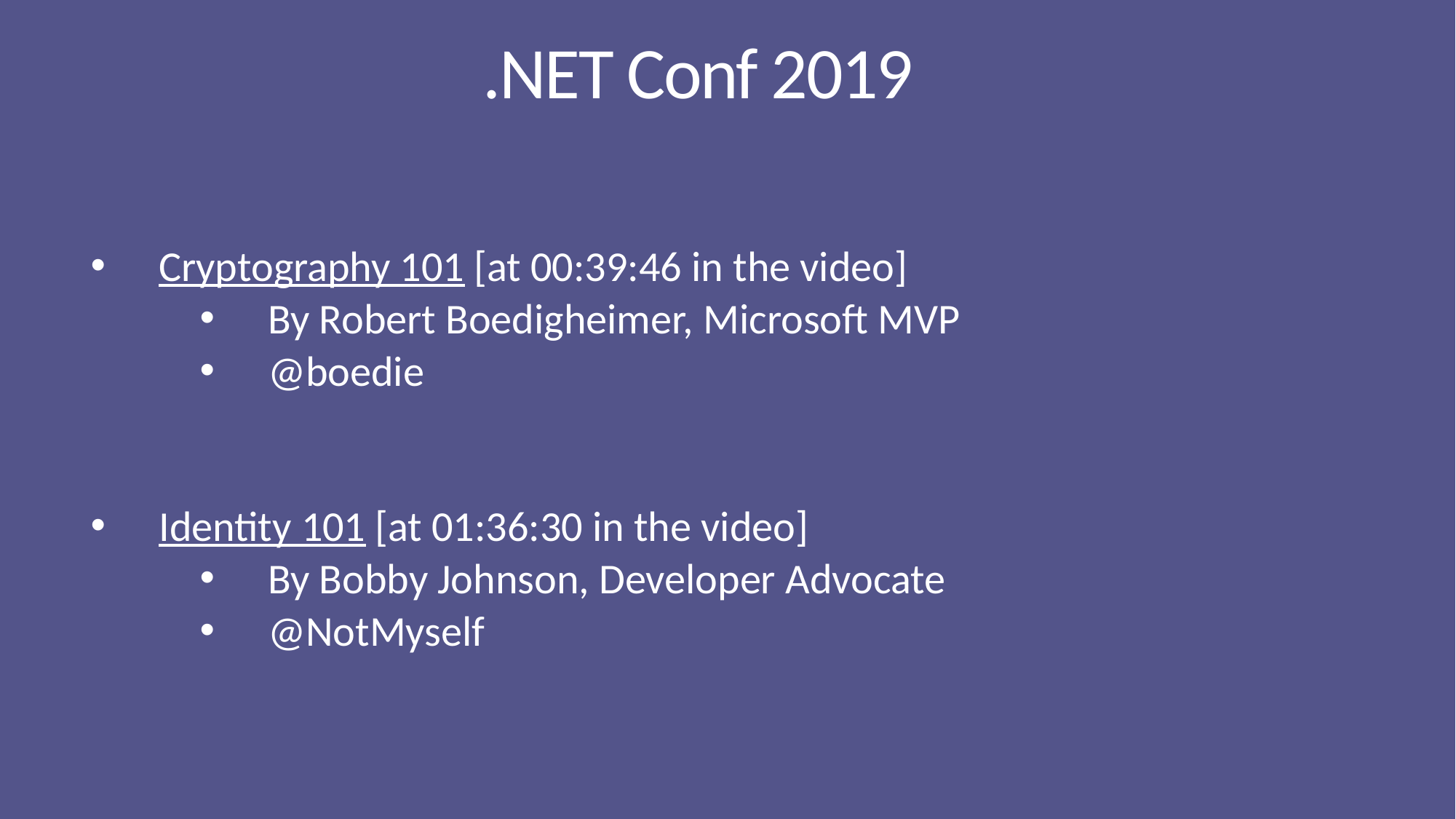

# .NET Conf 2019

Cryptography 101 [at 00:39:46 in the video]
By Robert Boedigheimer, Microsoft MVP
@boedie

Identity 101 [at 01:36:30 in the video]
By Bobby Johnson, Developer Advocate
@NotMyself